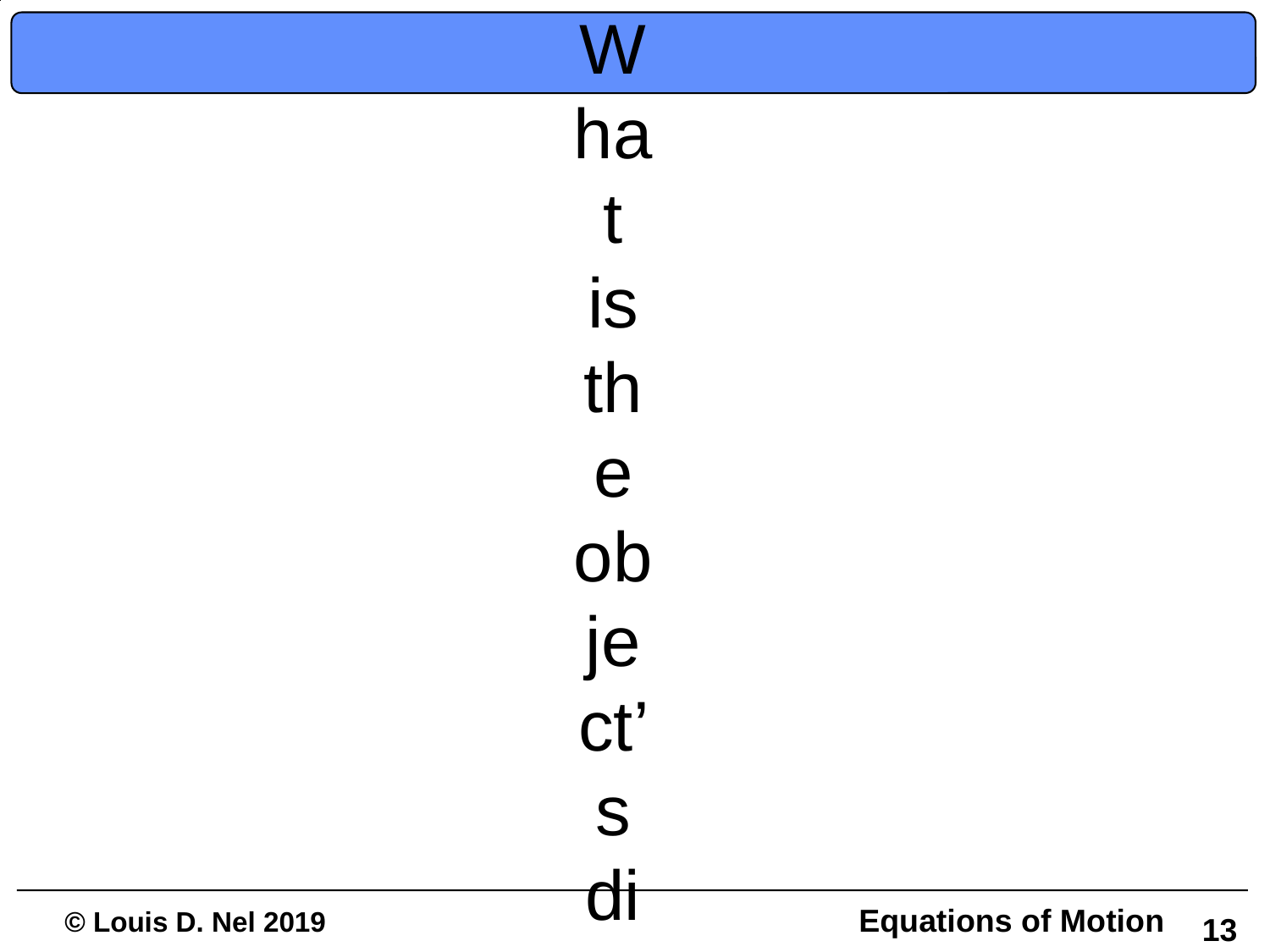

# What is the object’s displacement?

What will be the horizontal displacement of a ball that is kicked off a 850m cliff at a horizontal velocity of 50m/s?